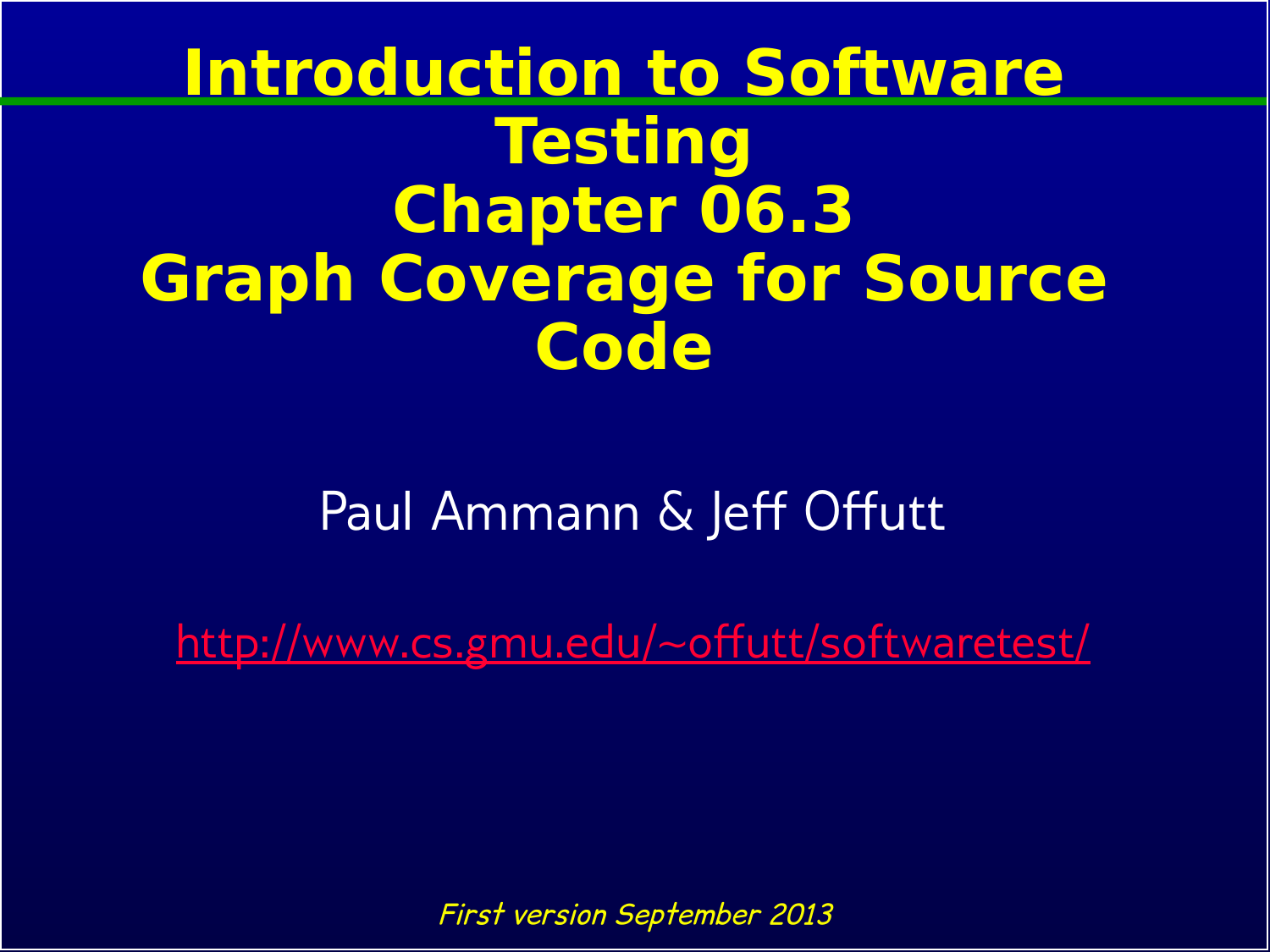

# Introduction to Software Testing Chapter 06.3 Graph Coverage for Source Code
Paul Ammann & Jeff Offutt

http://www.cs.gmu.edu/~offutt/softwaretest/

First version September 2013